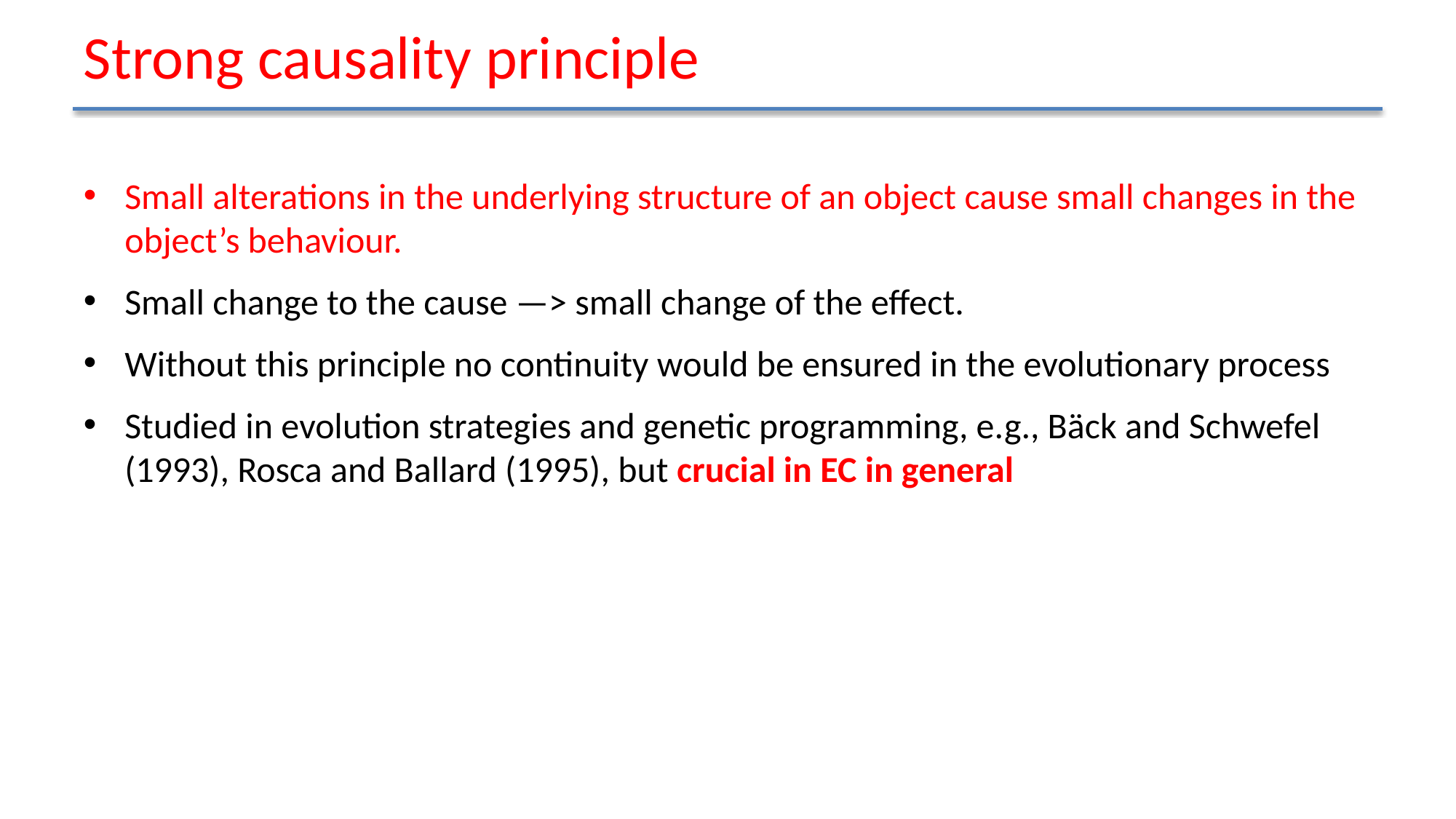

# Strong causality principle
Small alterations in the underlying structure of an object cause small changes in the object’s behaviour.
Small change to the cause —> small change of the effect.
Without this principle no continuity would be ensured in the evolutionary process
Studied in evolution strategies and genetic programming, e.g., Bäck and Schwefel (1993), Rosca and Ballard (1995), but crucial in EC in general